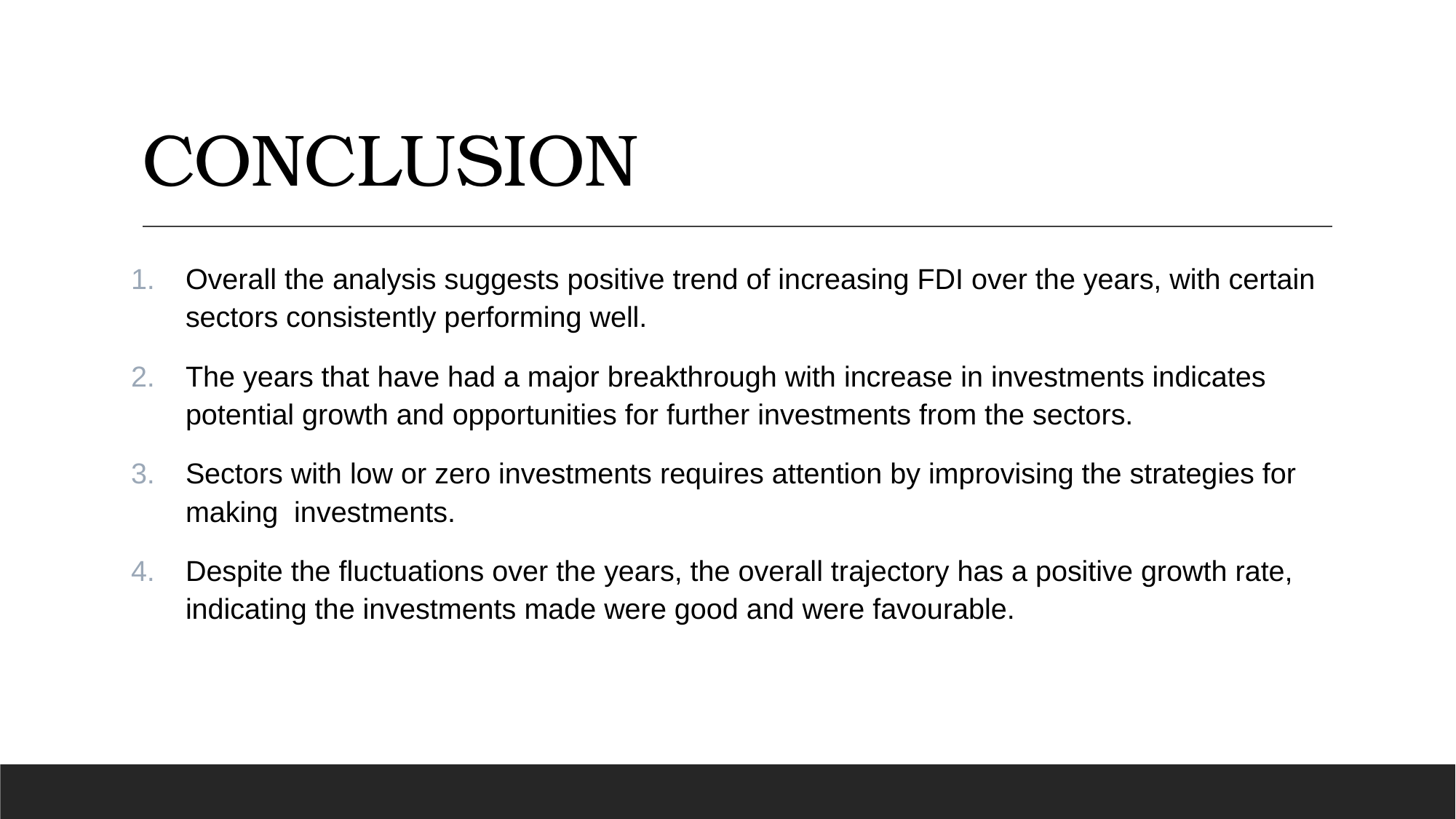

# CONCLUSION
Overall the analysis suggests positive trend of increasing FDI over the years, with certain sectors consistently performing well.
The years that have had a major breakthrough with increase in investments indicates potential growth and opportunities for further investments from the sectors.
Sectors with low or zero investments requires attention by improvising the strategies for making  investments.
Despite the fluctuations over the years, the overall trajectory has a positive growth rate, indicating the investments made were good and were favourable.